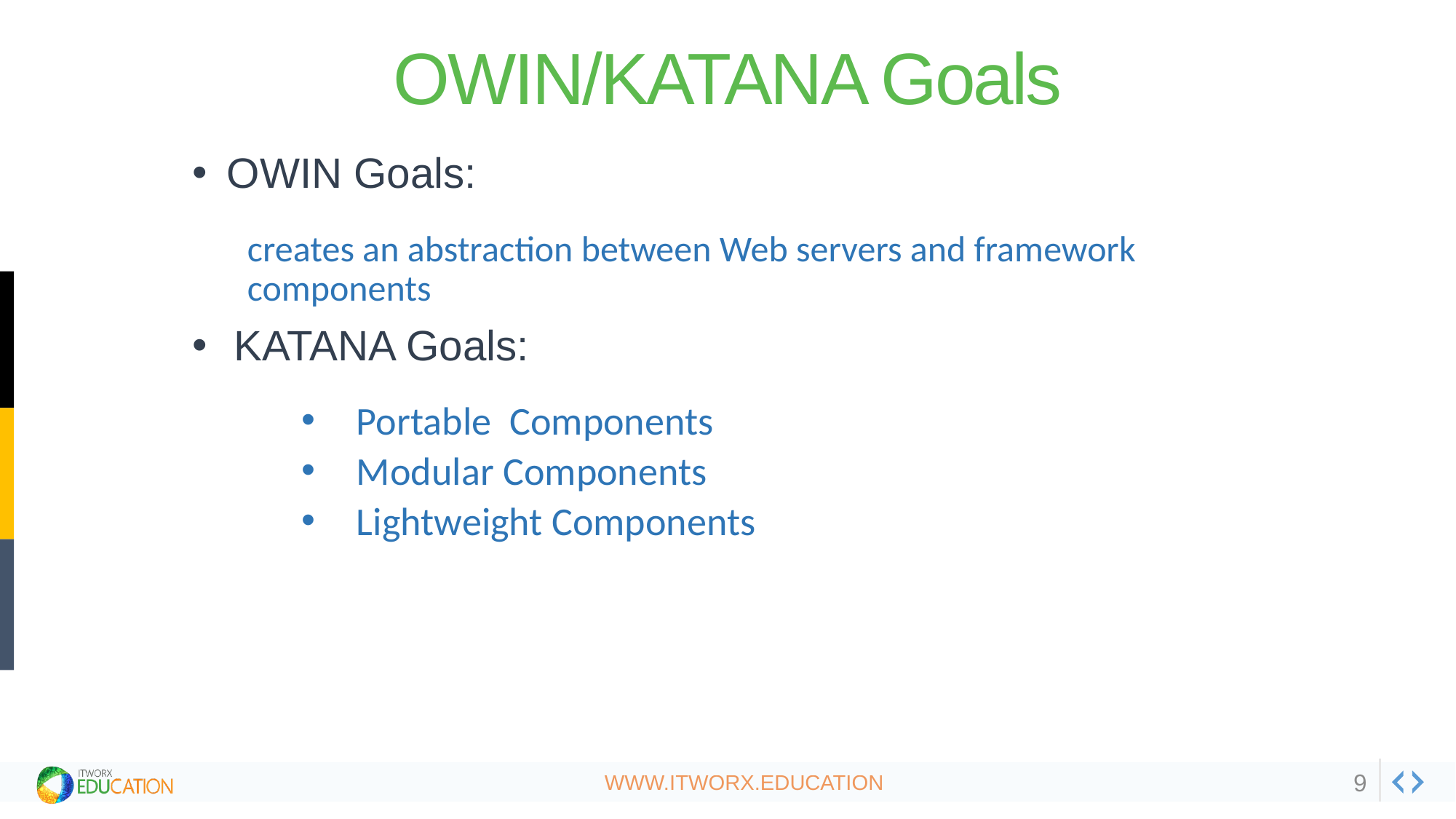

# OWIN/KATANA Goals
OWIN Goals:

creates an abstraction between Web servers and framework components
KATANA Goals:

Portable  Components
Modular Components
Lightweight Components

9